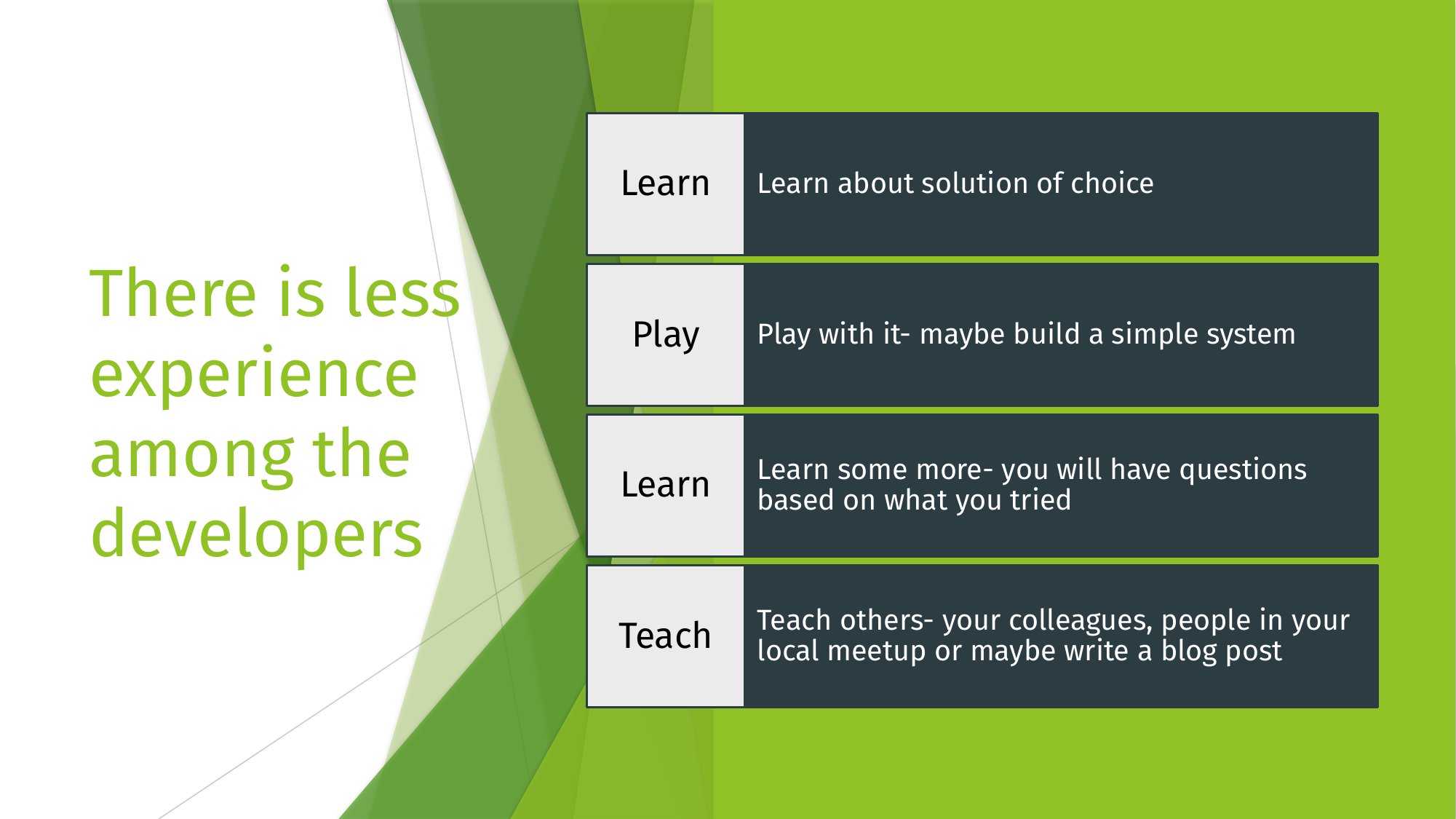

Learn about solution of choice
Learn
Play with it- maybe build a simple system
Play
Learn some more- you will have questions based on what you tried
Learn
Teach others- your colleagues, people in your local meetup or maybe write a blog post
Teach
# There is less experience among the developers